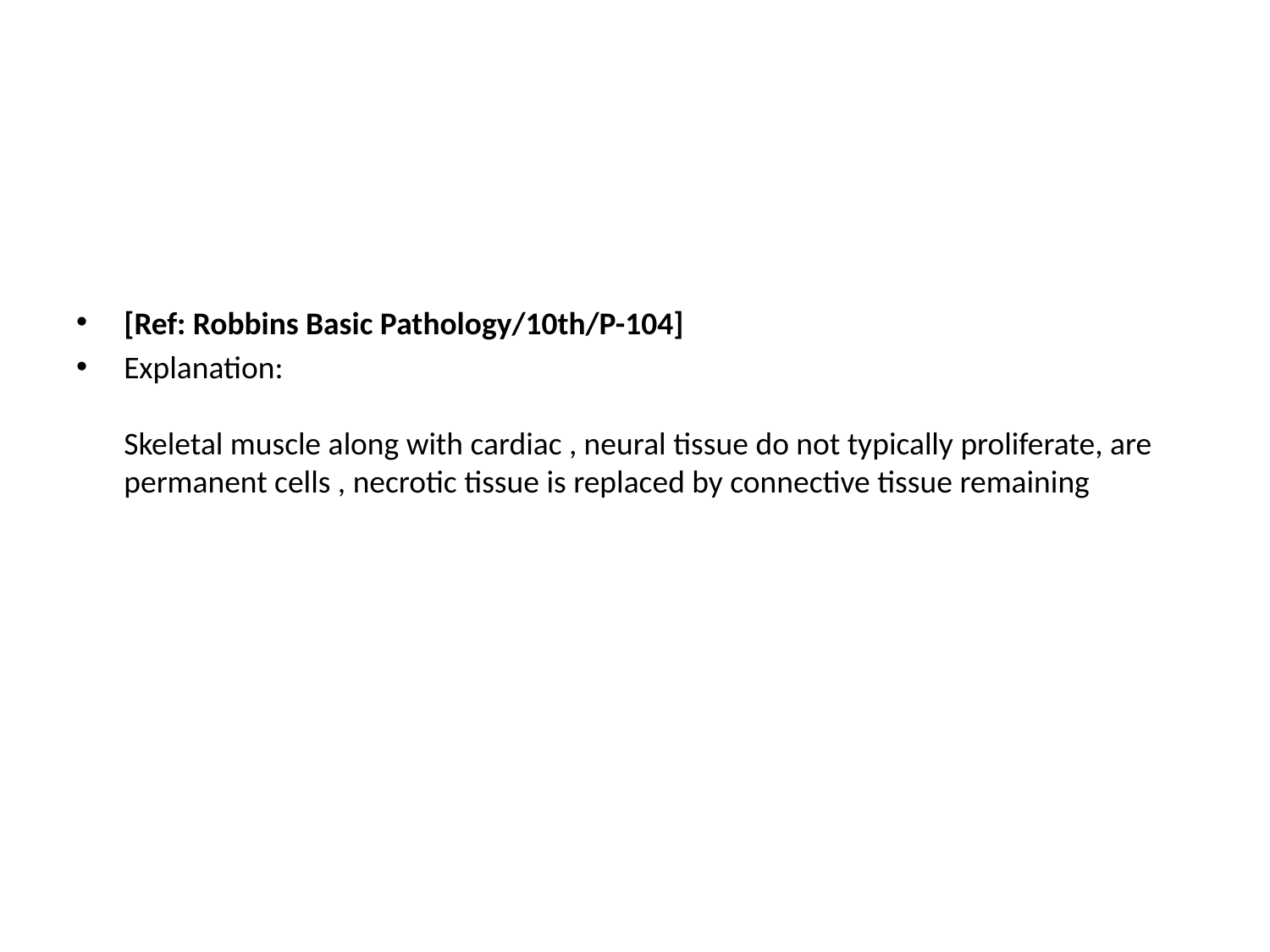

[Ref: Robbins Basic Pathology/10th/P-104]
Explanation:
Skeletal muscle along with cardiac , neural tissue do not typically proliferate, are permanent cells , necrotic tissue is replaced by connective tissue remaining